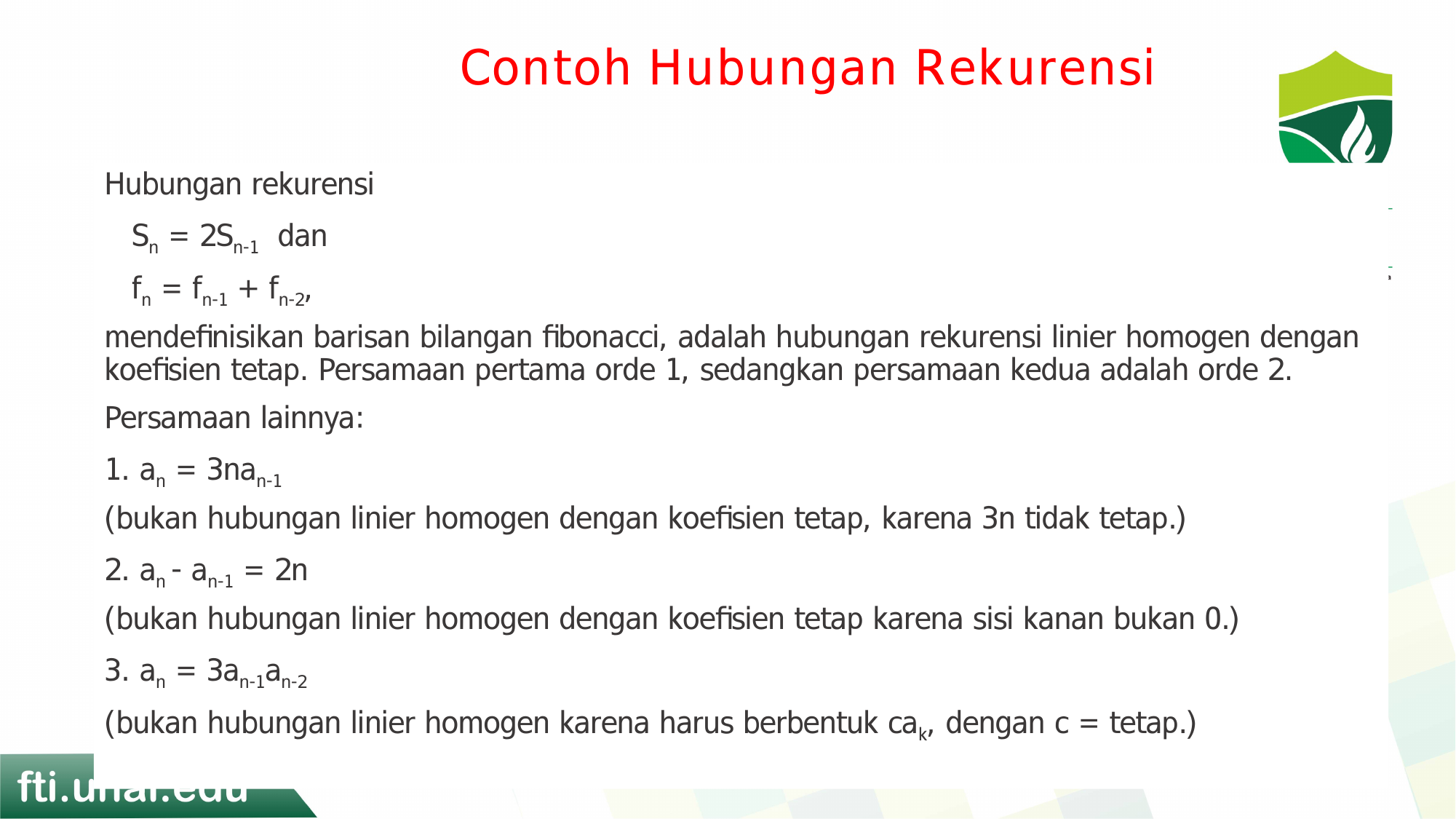

# Contoh Hubungan Rekurensi
Hubungan rekurensi
	Sn = 2Sn-1  dan
	fn = fn-1 + fn-2,
mendefinisikan barisan bilangan fibonacci, adalah hubungan rekurensi linier homogen dengan koefisien tetap. Persamaan pertama orde 1, sedangkan persamaan kedua adalah orde 2.
Persamaan lainnya:
1. an = 3nan-1
(bukan hubungan linier homogen dengan koefisien tetap, karena 3n tidak tetap.)
2. an - an-1 = 2n
(bukan hubungan linier homogen dengan koefisien tetap karena sisi kanan bukan 0.)
3. an = 3an-1an-2
(bukan hubungan linier homogen karena harus berbentuk cak, dengan c = tetap.)